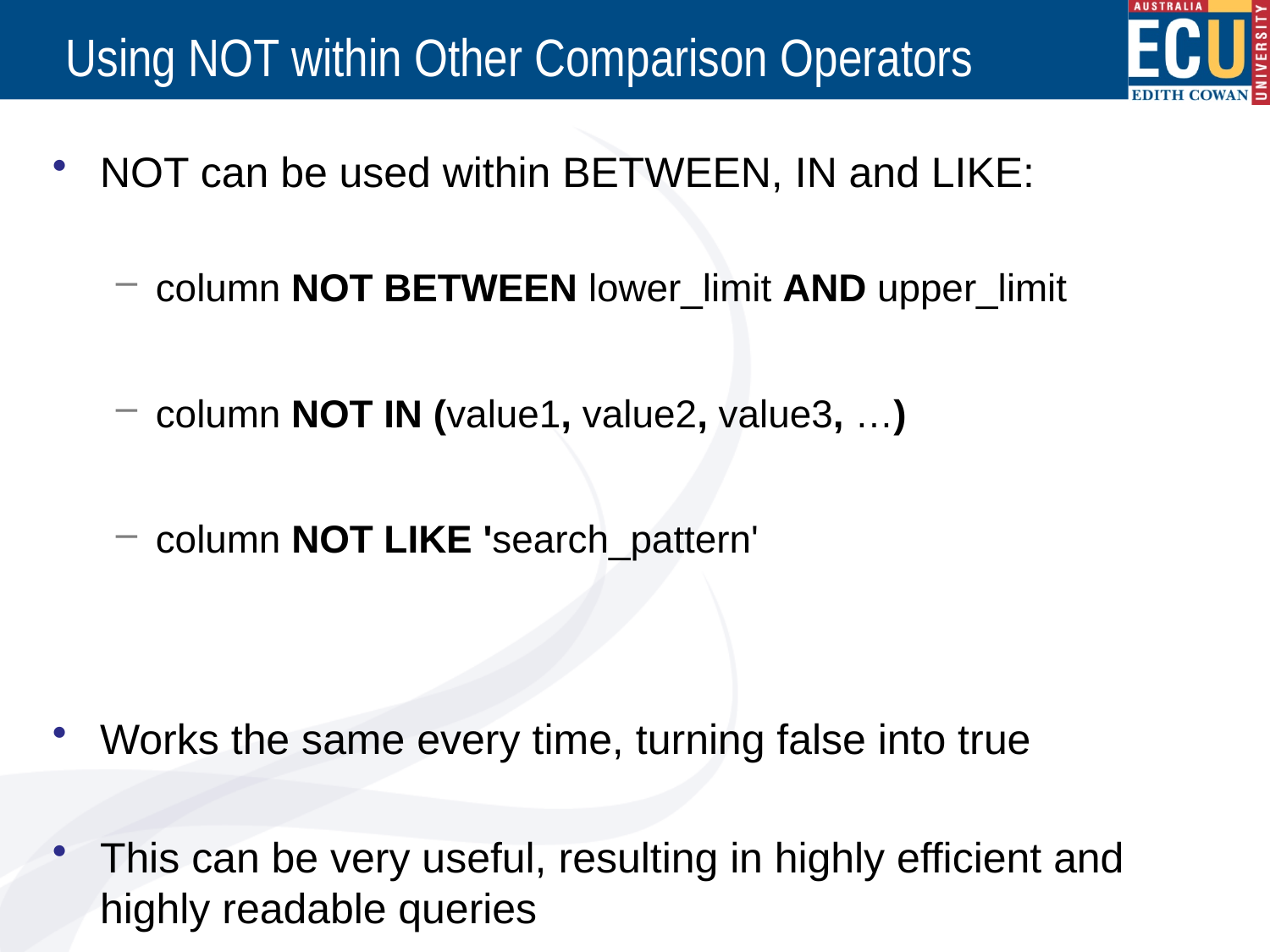

# Using NOT within Other Comparison Operators
NOT can be used within BETWEEN, IN and LIKE:

column NOT BETWEEN lower_limit AND upper_limit

column NOT IN (value1, value2, value3, …)

column NOT LIKE 'search_pattern'

Works the same every time, turning false into true

This can be very useful, resulting in highly efficient and highly readable queries